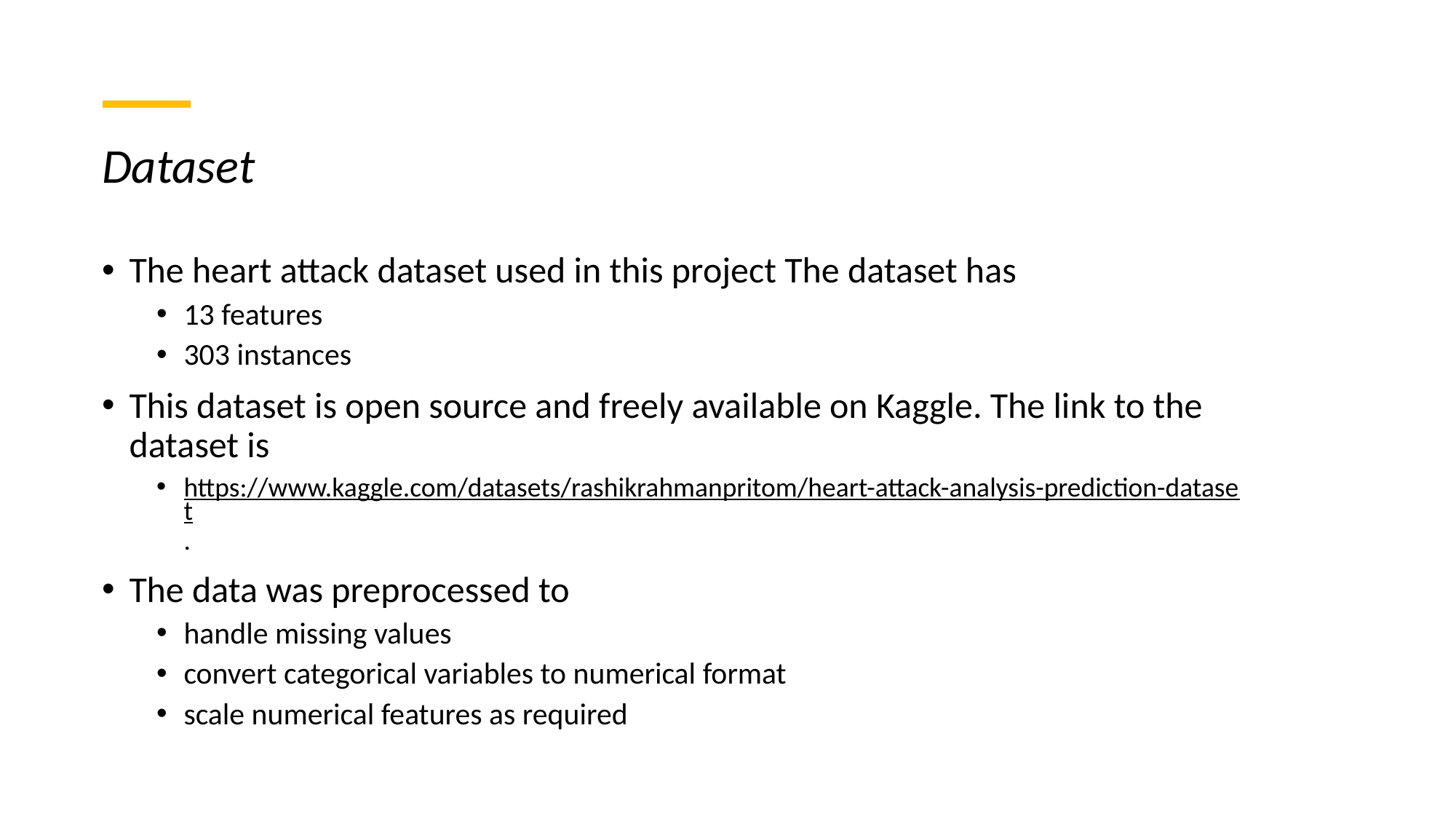

# Dataset

The heart attack dataset used in this project The dataset has
13 features
303 instances
This dataset is open source and freely available on Kaggle. The link to the dataset is
https://www.kaggle.com/datasets/rashikrahmanpritom/heart-attack-analysis-prediction-dataset.
The data was preprocessed to
handle missing values
convert categorical variables to numerical format
scale numerical features as required